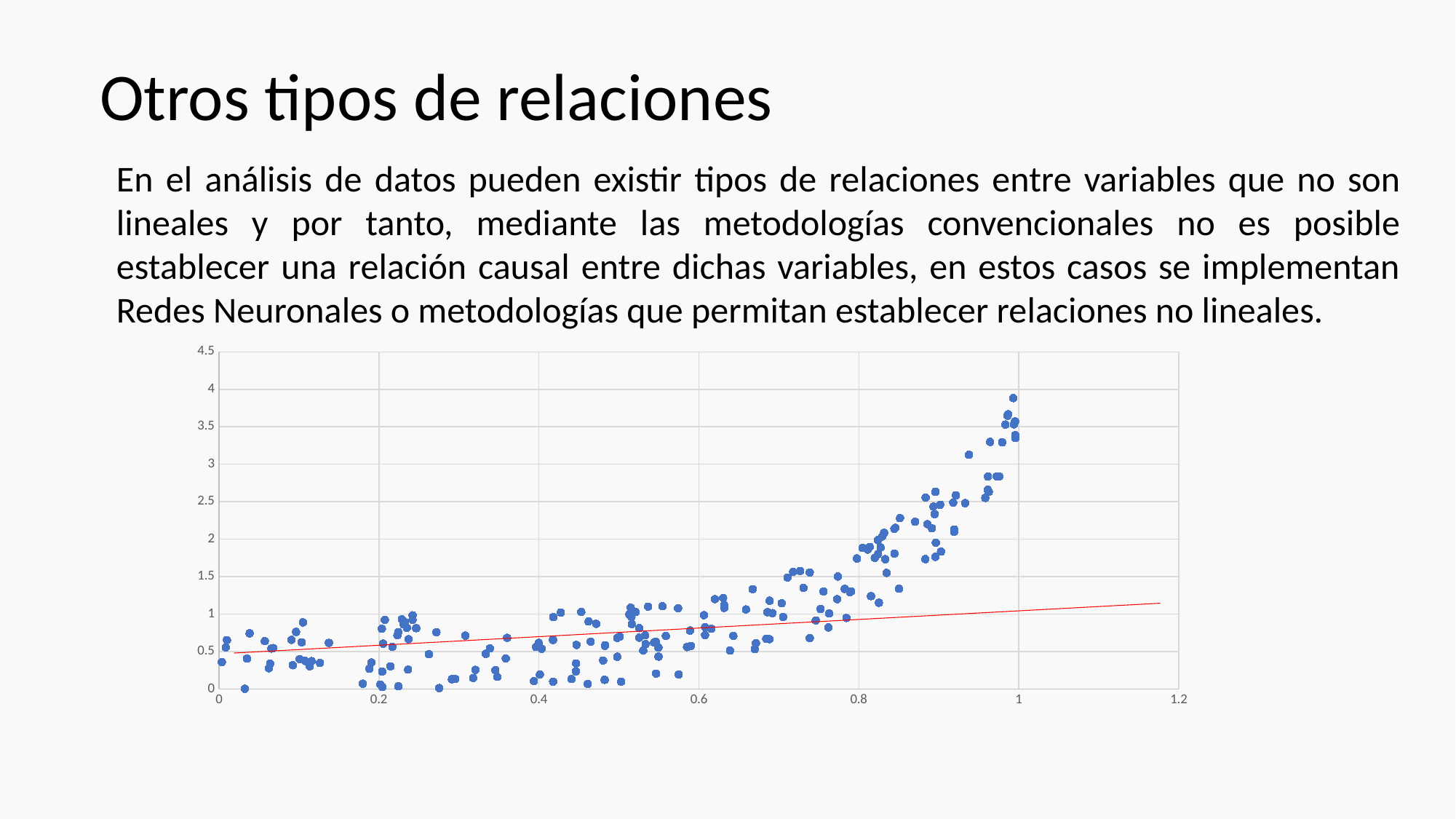

# Otros tipos de relaciones
En el análisis de datos pueden existir tipos de relaciones entre variables que no son lineales y por tanto, mediante las metodologías convencionales no es posible establecer una relación causal entre dichas variables, en estos casos se implementan Redes Neuronales o metodologías que permitan establecer relaciones no lineales.

### Chart

| Category | Serie 2 |
|---|---|